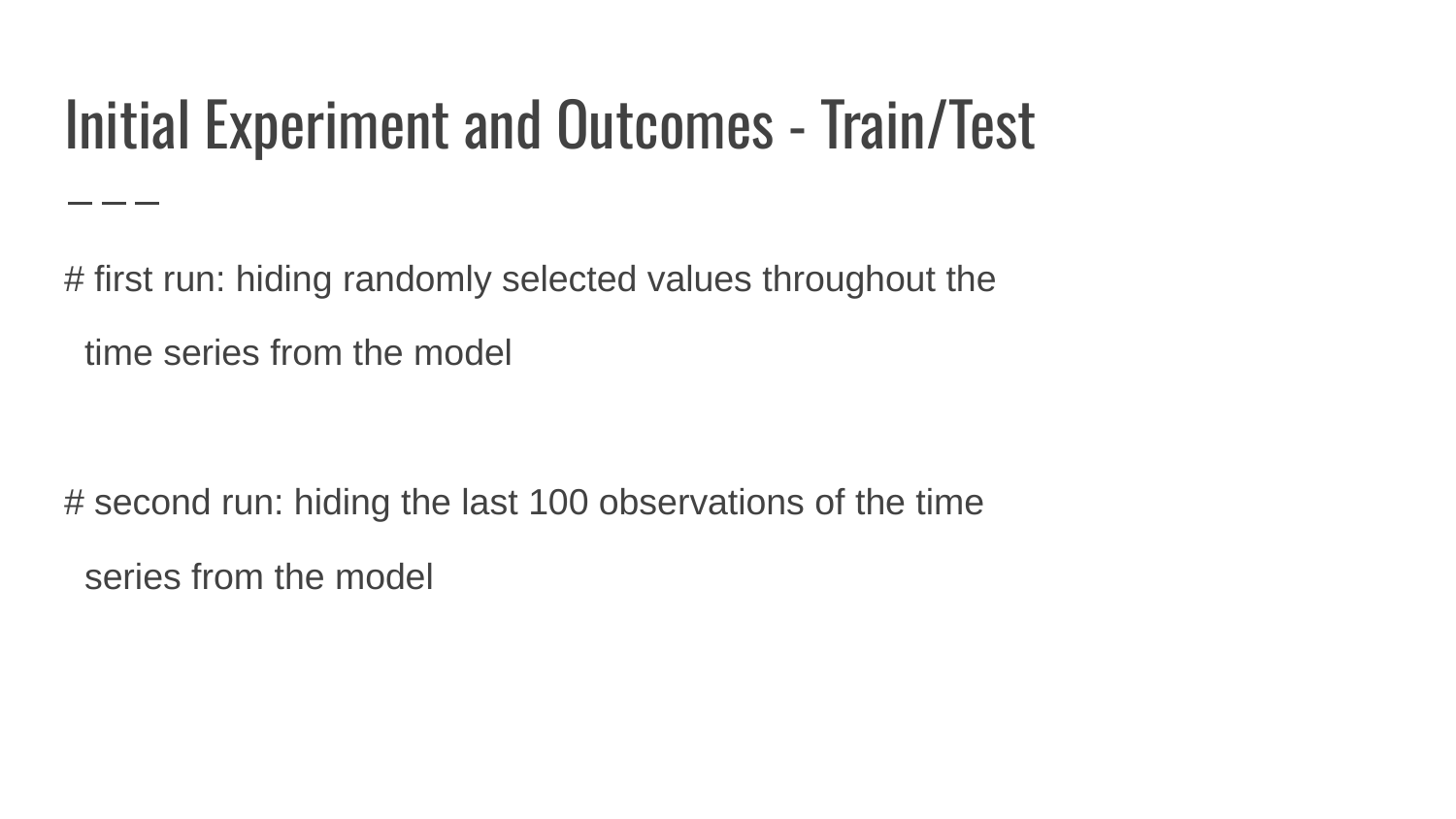

# Initial Experiment and Outcomes - Train/Test
# first run: hiding randomly selected values throughout the
  time series from the model

# second run: hiding the last 100 observations of the time
  series from the model